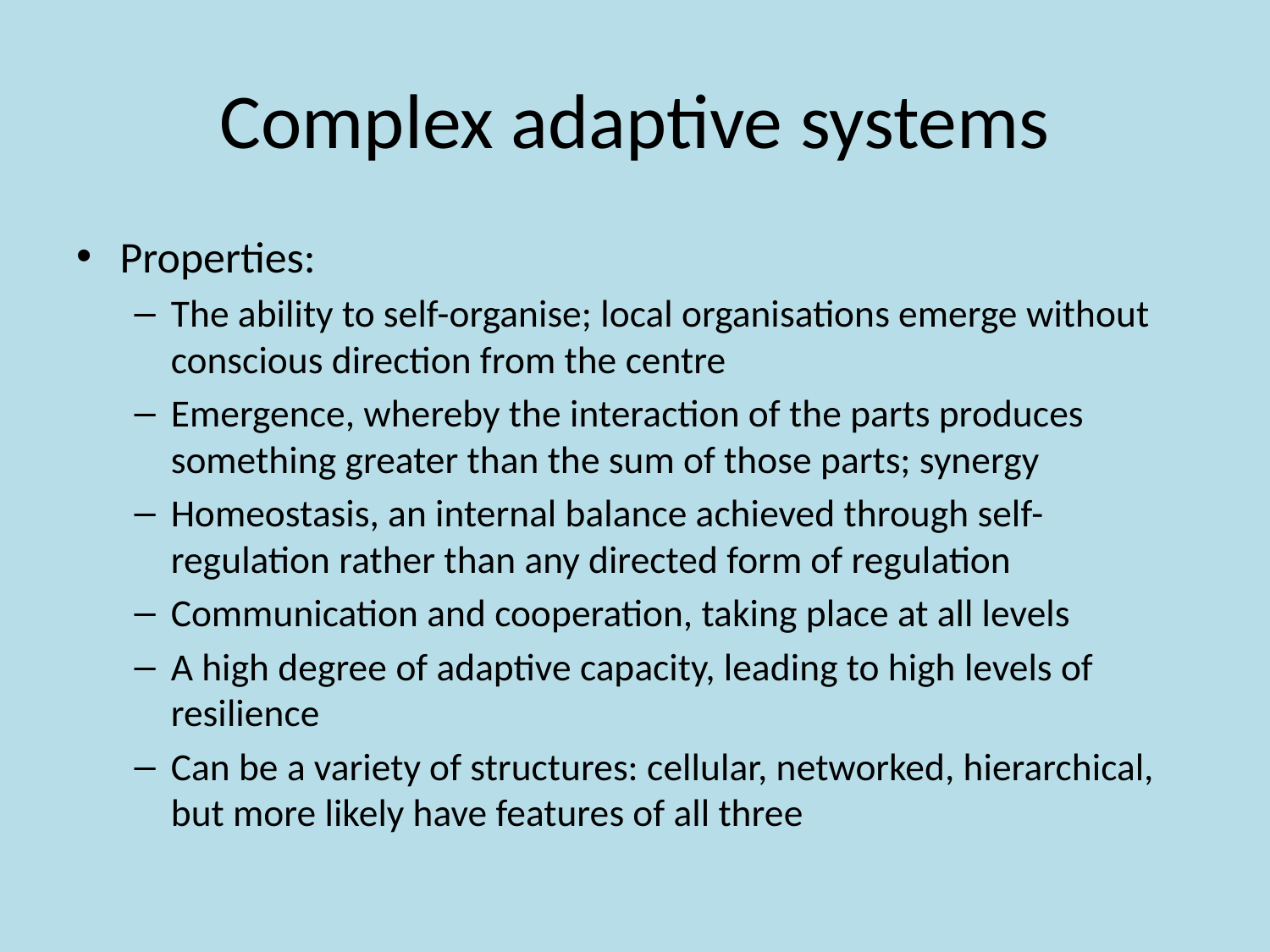

# Complex adaptive systems
Properties:
The ability to self-organise; local organisations emerge without conscious direction from the centre
Emergence, whereby the interaction of the parts produces something greater than the sum of those parts; synergy
Homeostasis, an internal balance achieved through self-regulation rather than any directed form of regulation
Communication and cooperation, taking place at all levels
A high degree of adaptive capacity, leading to high levels of resilience
Can be a variety of structures: cellular, networked, hierarchical, but more likely have features of all three